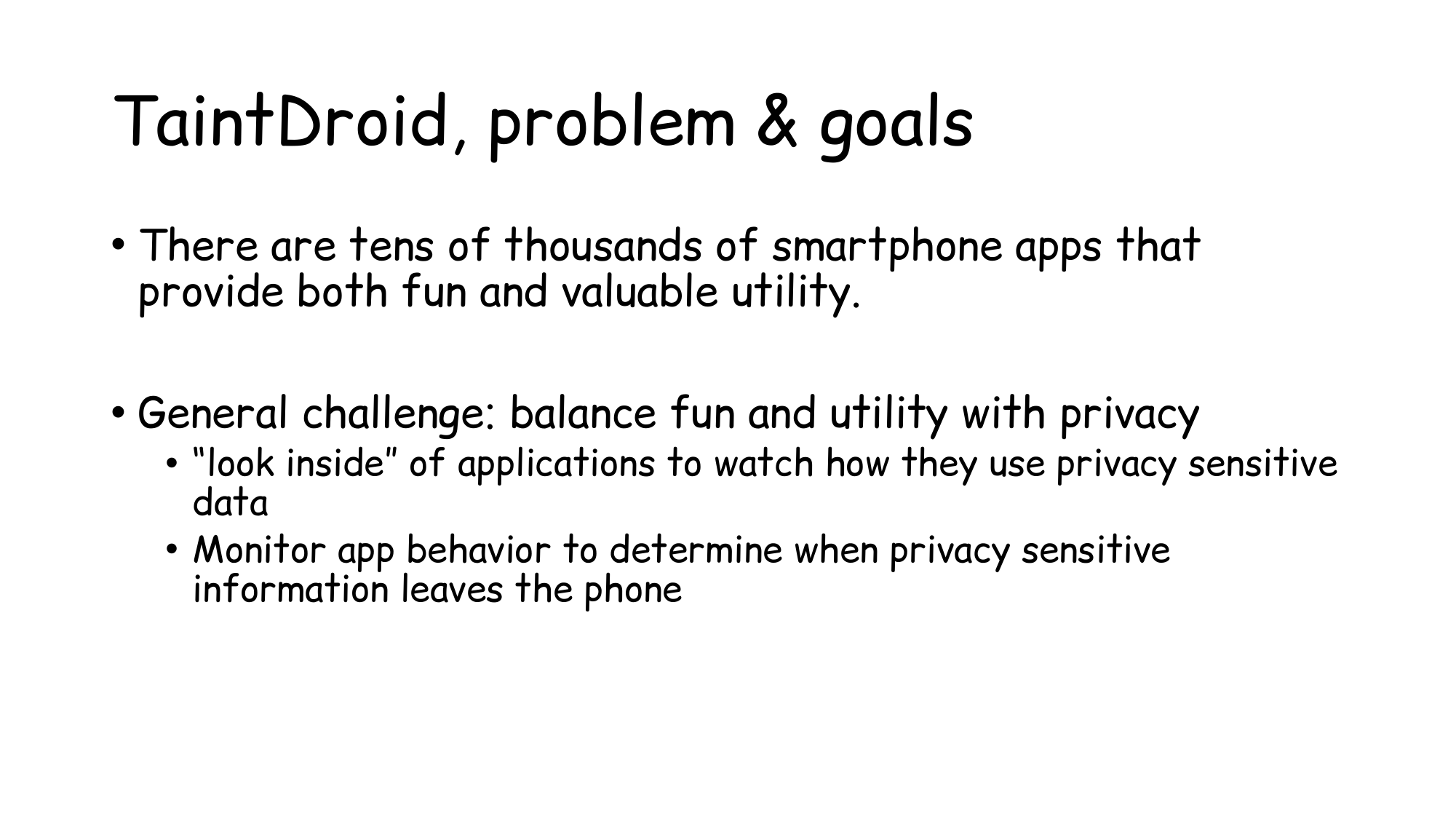

# TaintDroid, problem & goals
There are tens of thousands of smartphone apps that provide both fun and valuable utility.

General challenge: balance fun and utility with privacy
“look inside” of applications to watch how they use privacy sensitive data
Monitor app behavior to determine when privacy sensitive information leaves the phone